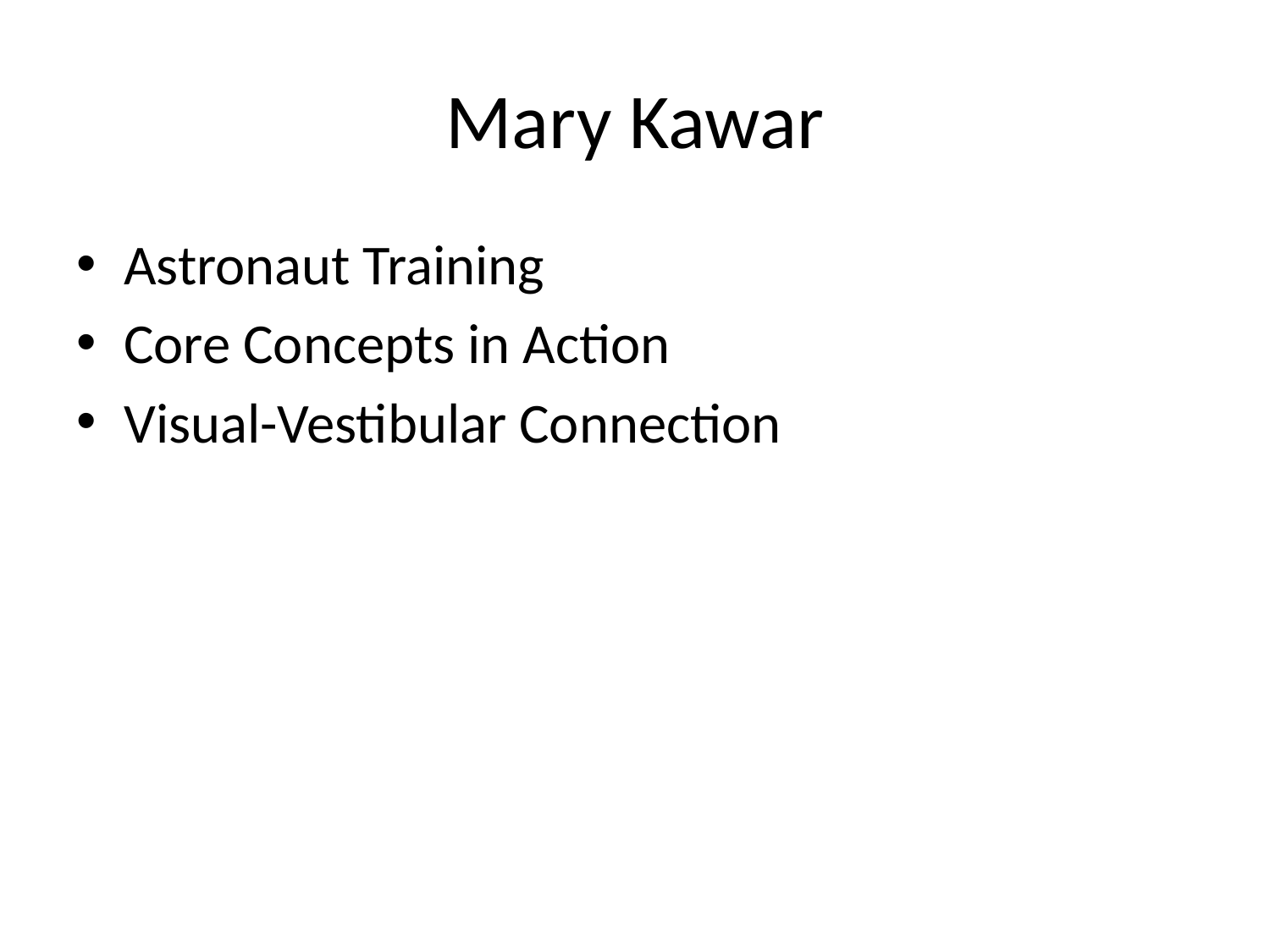

# Mary Kawar
Astronaut Training
Core Concepts in Action
Visual-Vestibular Connection